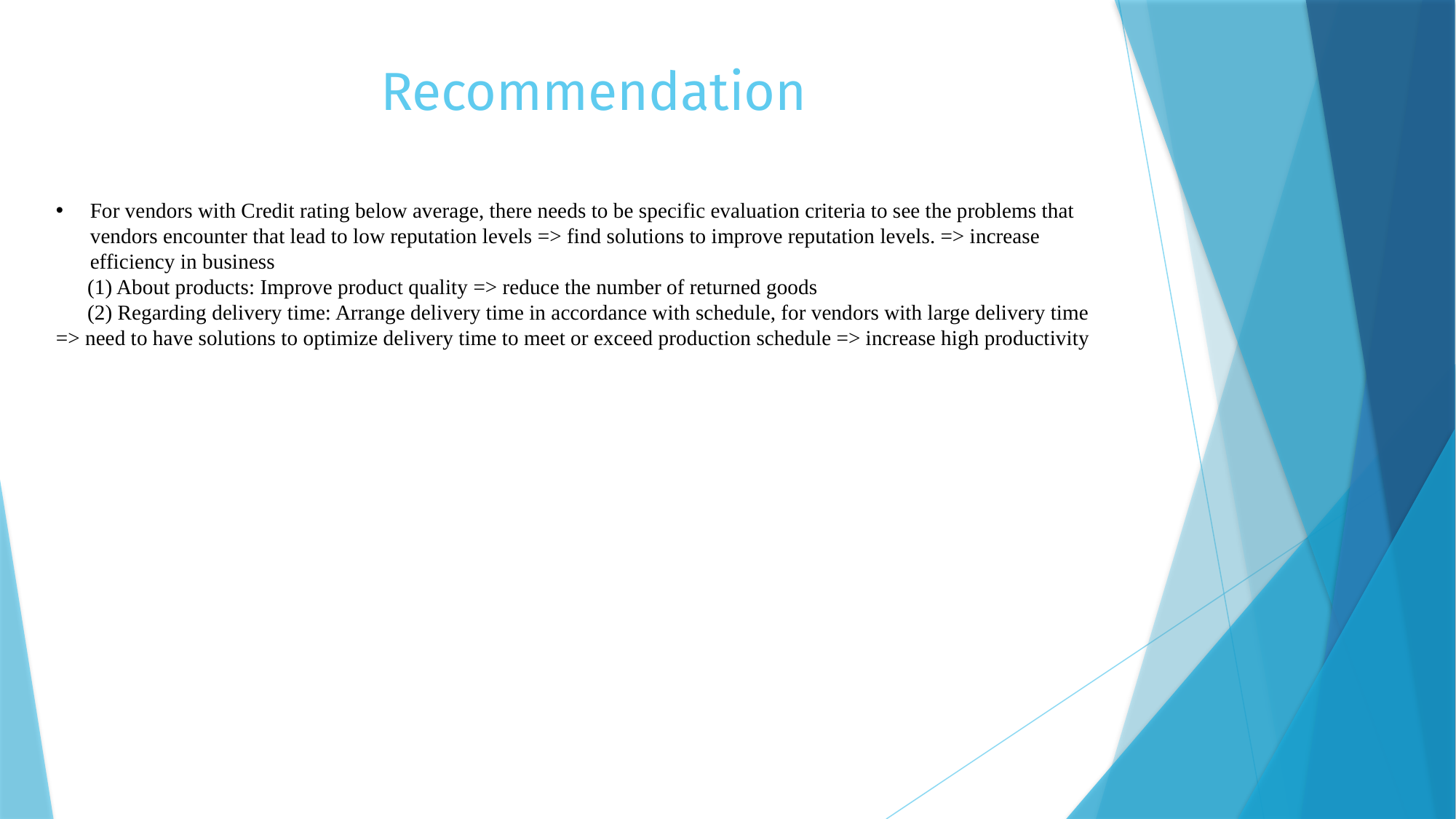

# Recommendation
For vendors with Credit rating below average, there needs to be specific evaluation criteria to see the problems that vendors encounter that lead to low reputation levels => find solutions to improve reputation levels. => increase efficiency in business
      (1) About products: Improve product quality => reduce the number of returned goods
      (2) Regarding delivery time: Arrange delivery time in accordance with schedule, for vendors with large delivery time => need to have solutions to optimize delivery time to meet or exceed production schedule => increase high productivity